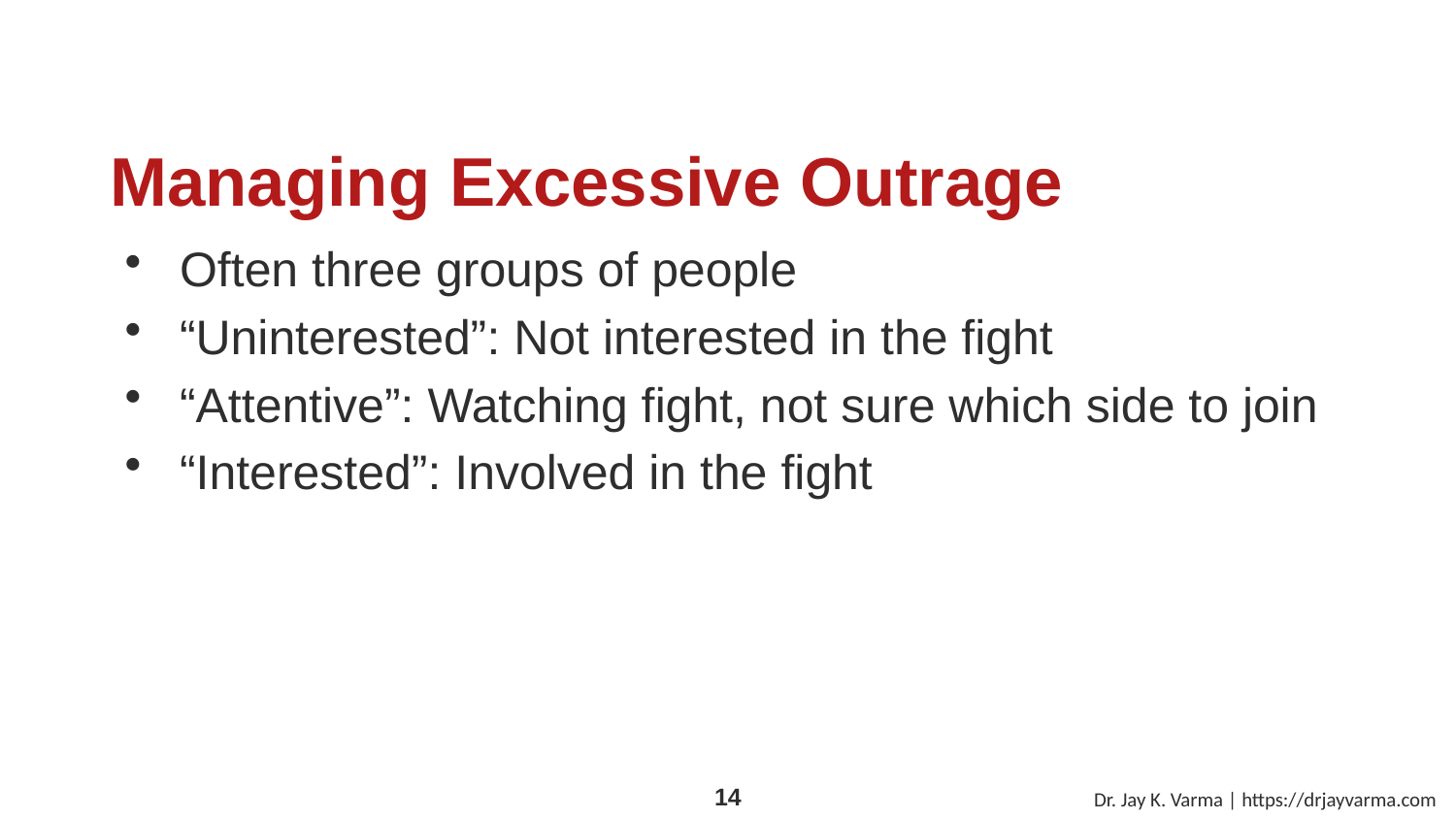

# Managing Excessive Outrage
Often three groups of people
“Uninterested”: Not interested in the fight
“Attentive”: Watching fight, not sure which side to join
“Interested”: Involved in the fight
Dr. Jay K. Varma | https://drjayvarma.com